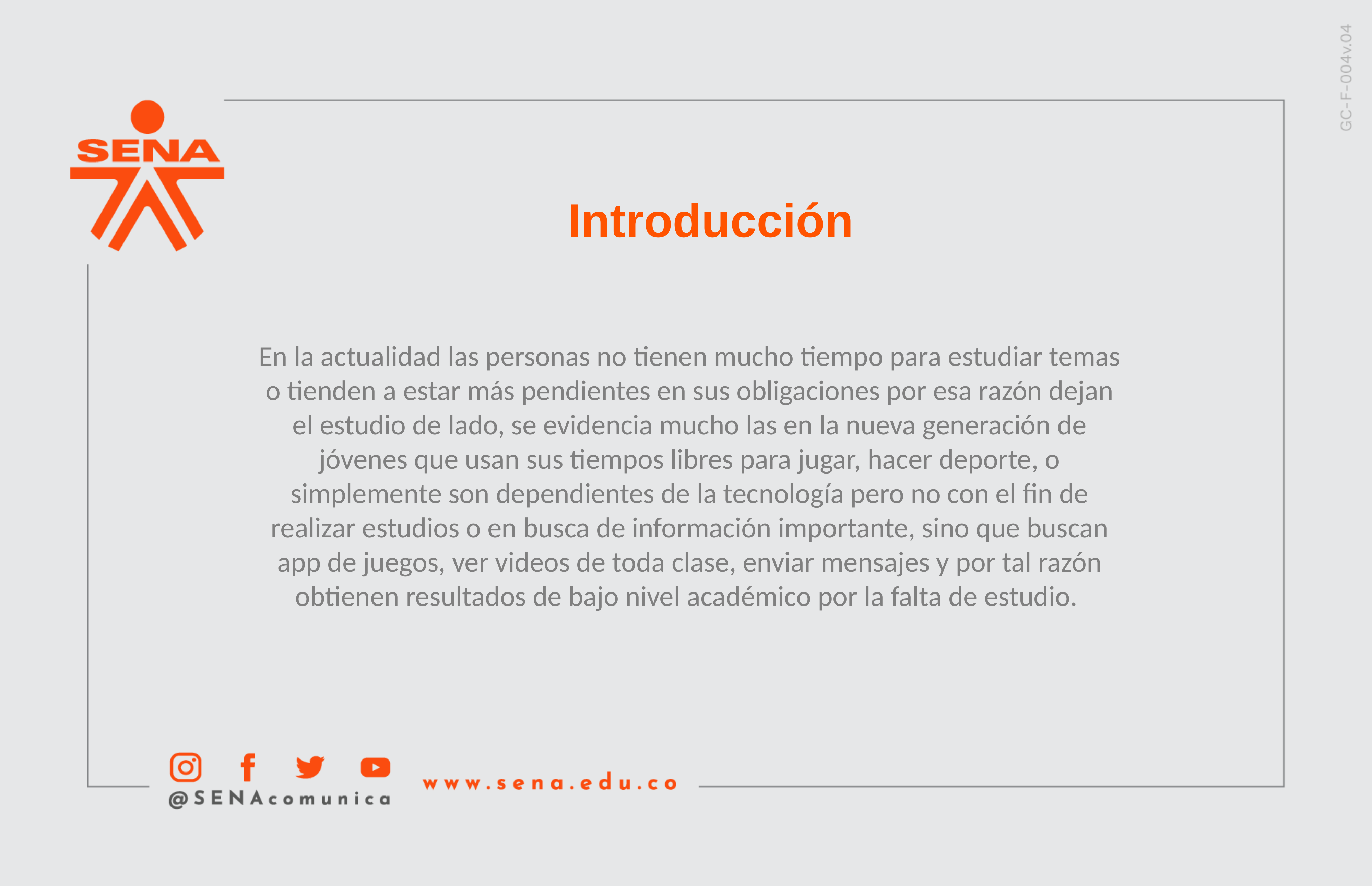

Introducción
En la actualidad las personas no tienen mucho tiempo para estudiar temas o tienden a estar más pendientes en sus obligaciones por esa razón dejan el estudio de lado, se evidencia mucho las en la nueva generación de jóvenes que usan sus tiempos libres para jugar, hacer deporte, o simplemente son dependientes de la tecnología pero no con el fin de realizar estudios o en busca de información importante, sino que buscan app de juegos, ver videos de toda clase, enviar mensajes y por tal razón obtienen resultados de bajo nivel académico por la falta de estudio.